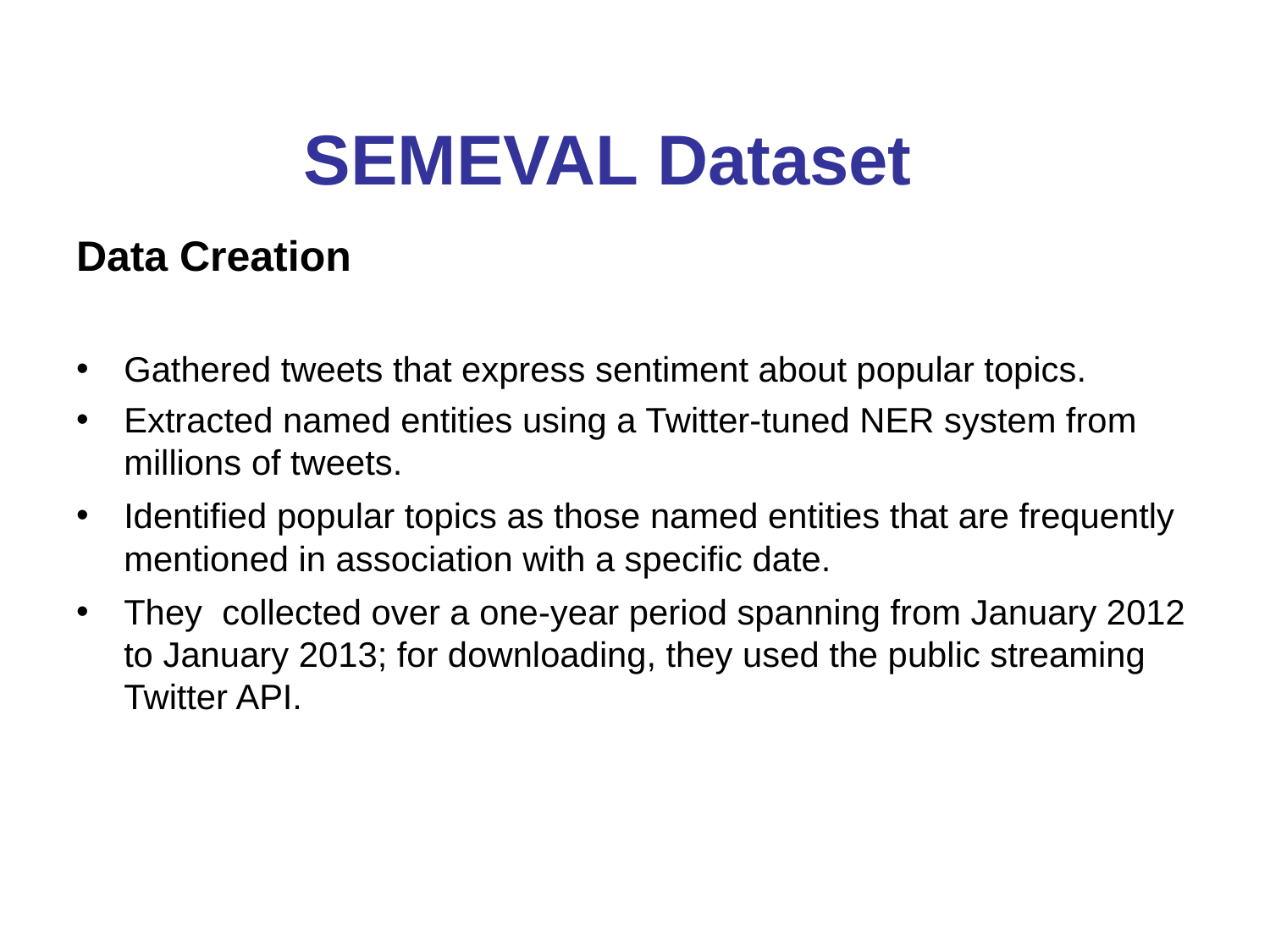

# SEMEVAL Dataset

Data Creation

Gathered tweets that express sentiment about popular topics.
Extracted named entities using a Twitter-tuned NER system from millions of tweets.
Identified popular topics as those named entities that are frequently mentioned in association with a specific date.
They  collected over a one-year period spanning from January 2012 to January 2013; for downloading, they used the public streaming Twitter API.